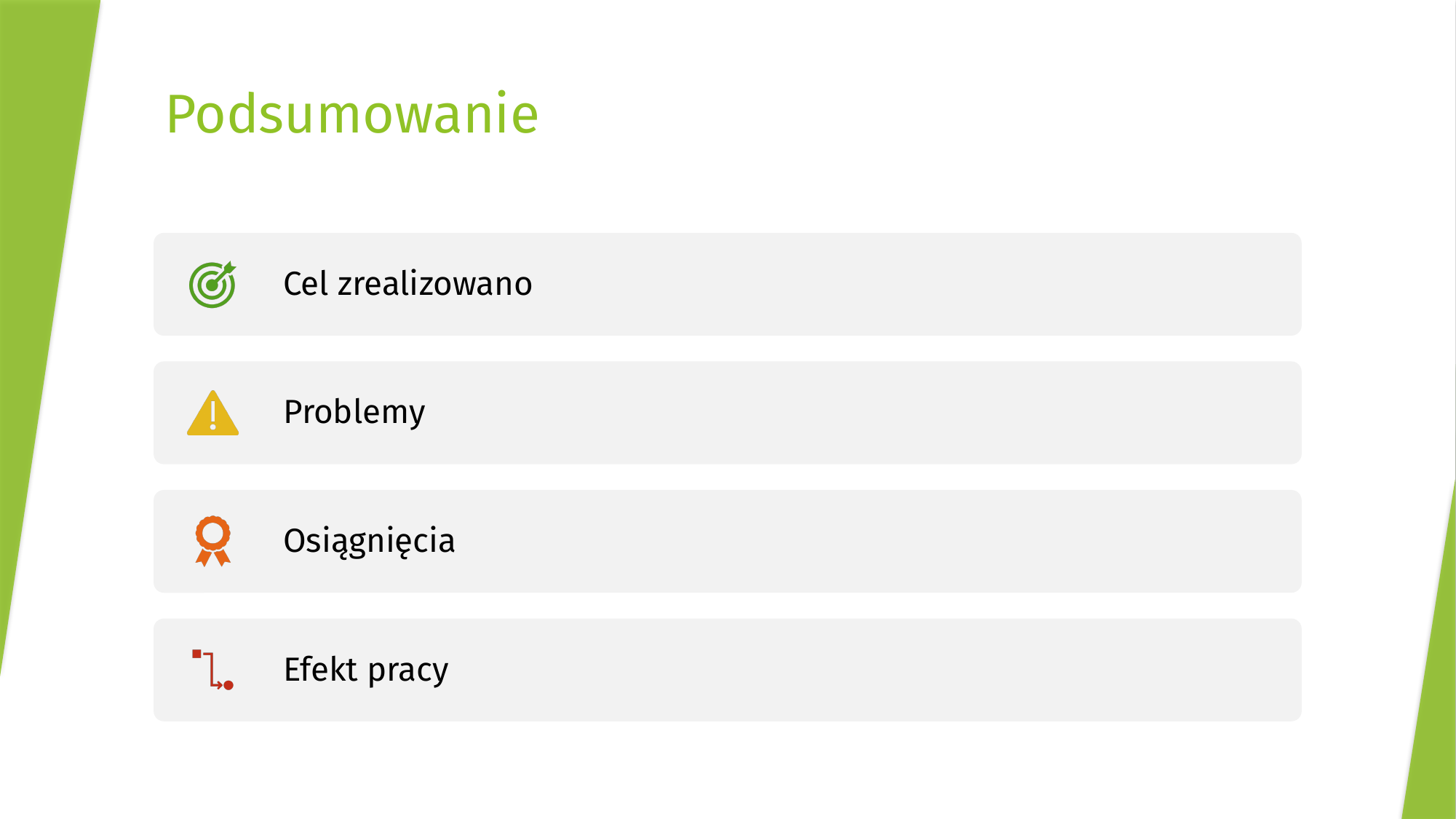

# Podsumowanie
Cel zrealizowano
Problemy
Osiągnięcia
Efekt pracy